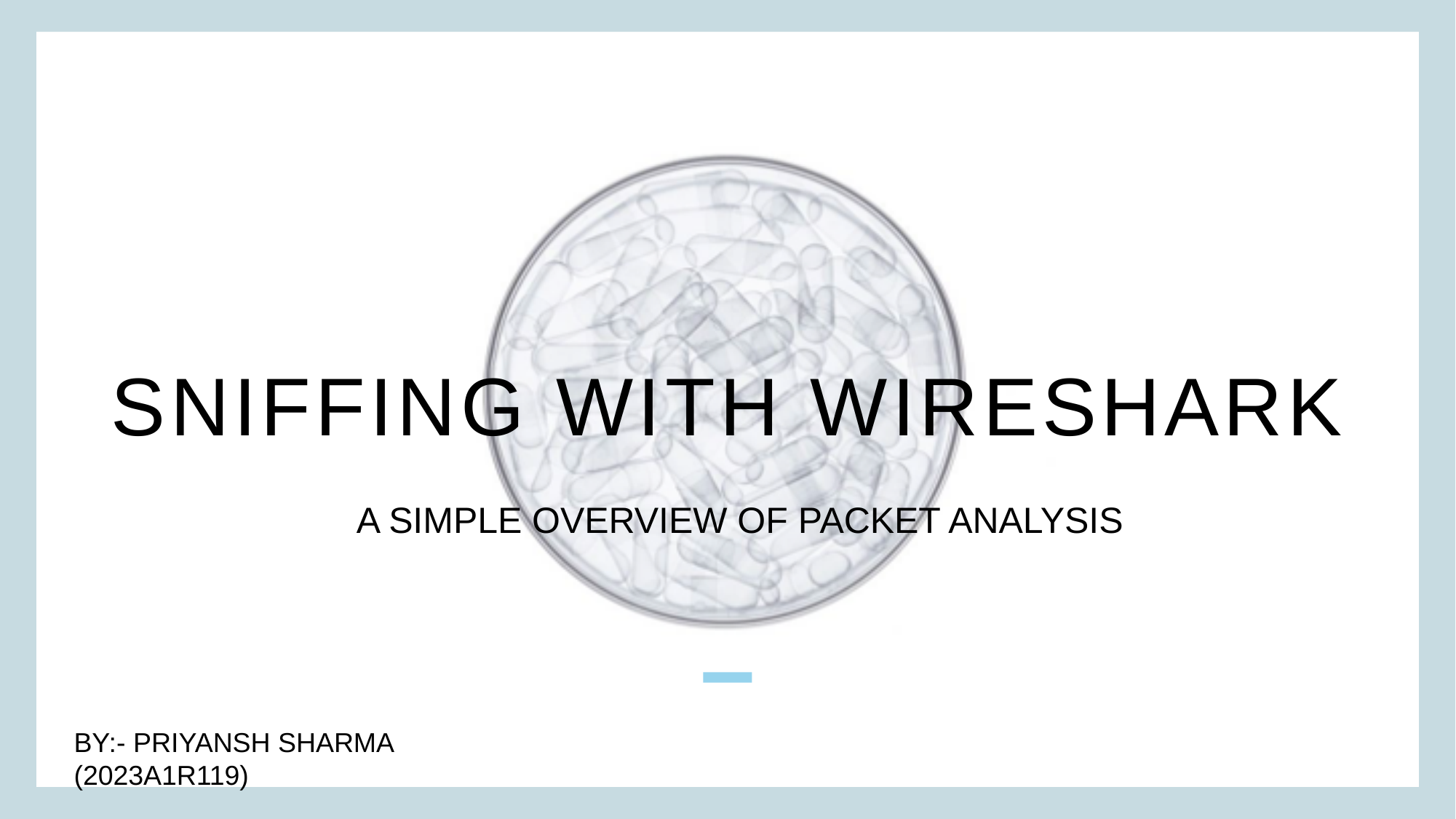

# Sniffing with Wireshark
A simple overview of packet analysis
BY:- PRIYANSH SHARMA (2023A1R119)